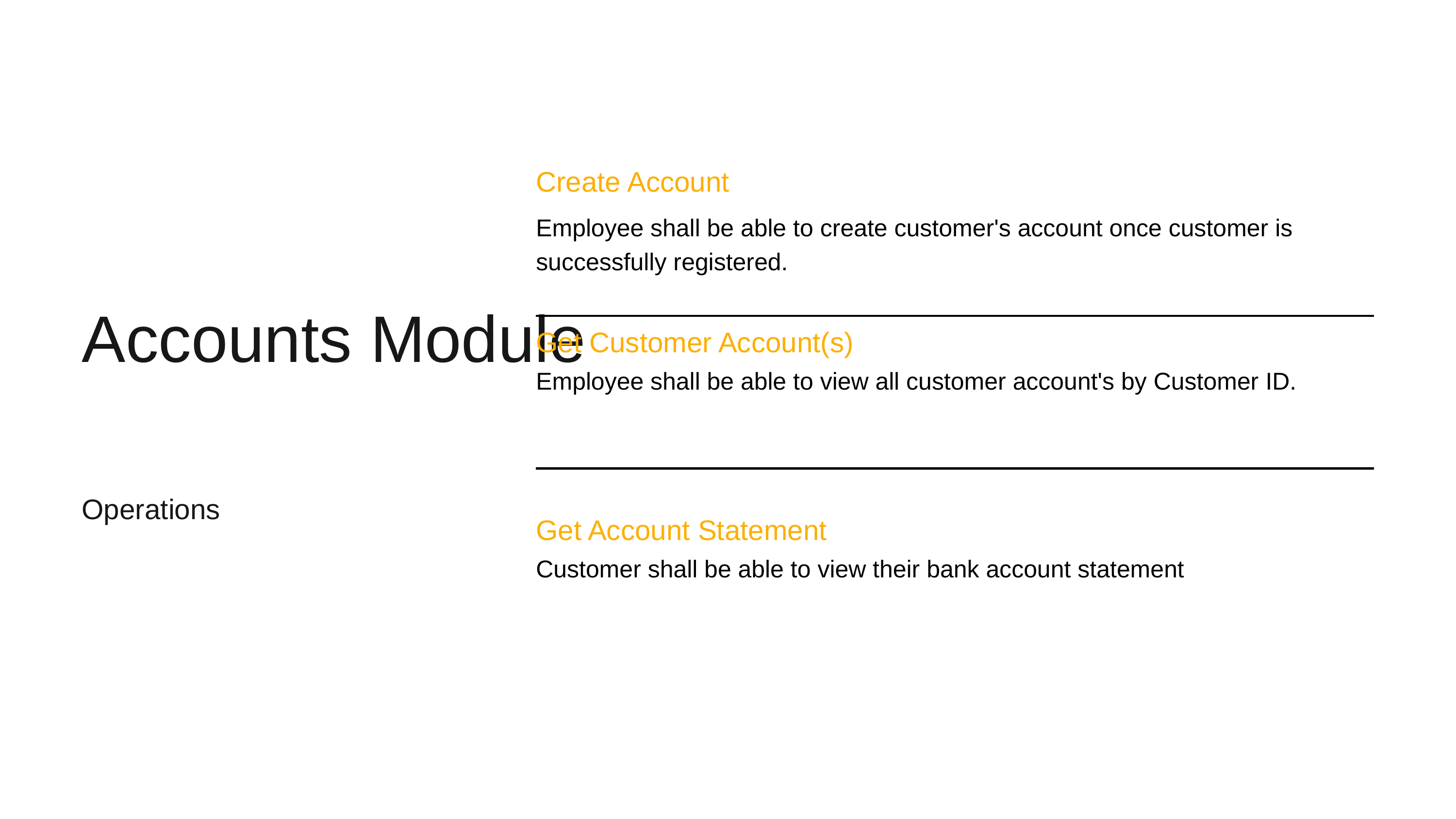

| Create Account |  |
| --- | --- |
| Employee shall be able to create customer's account once customer is successfully registered. |  |
| Get Customer Account(s) |  |
| Employee shall be able to view all customer account's by Customer ID. |  |
|  |  |
| Get Account Statement |  |
| Customer shall be able to view their bank account statement |  |
Accounts Module
Operations